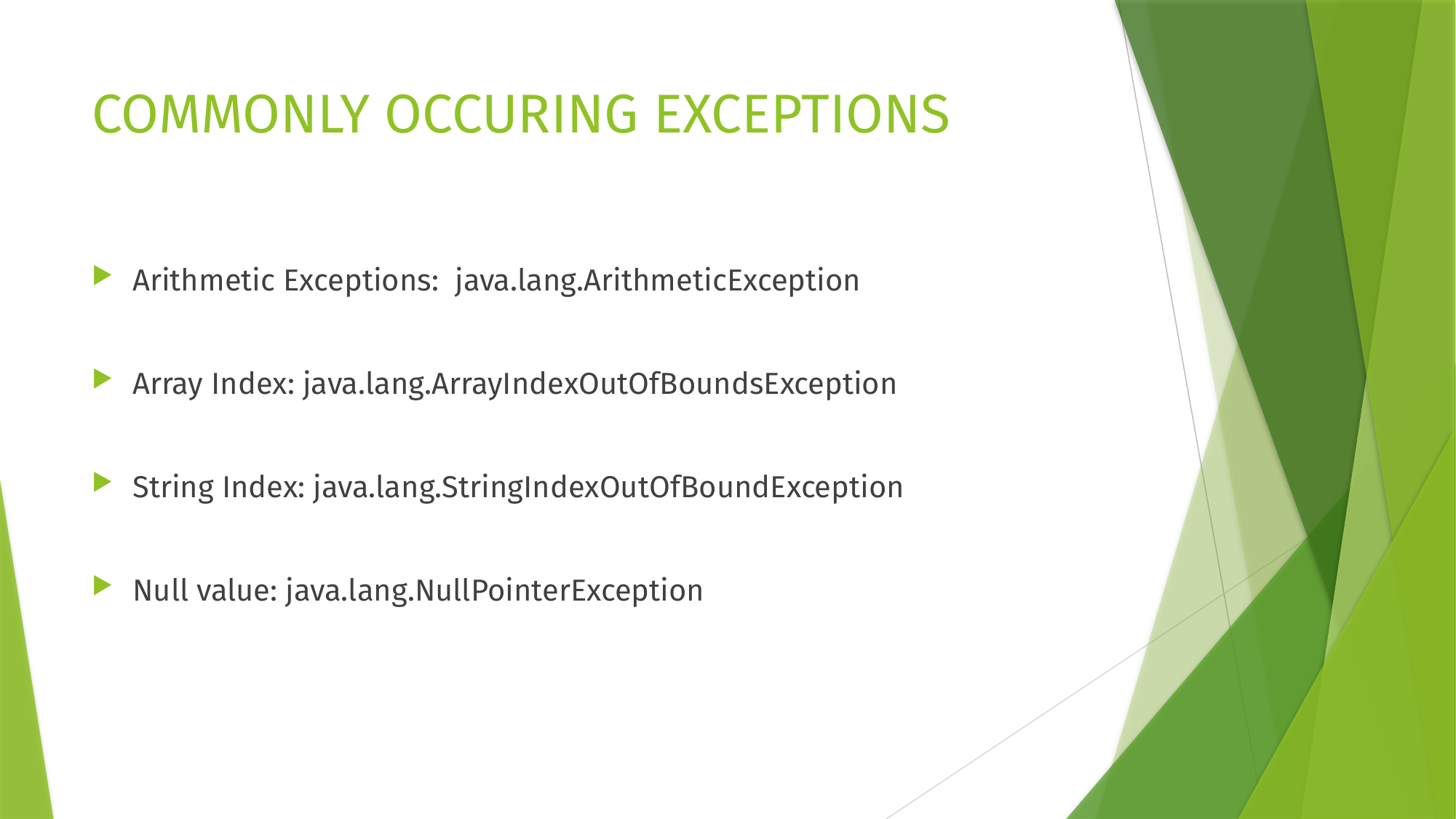

# COMMONLY OCCURING EXCEPTIONS

Arithmetic Exceptions:  java.lang.ArithmeticException

Array Index: java.lang.ArrayIndexOutOfBoundsException

String Index: java.lang.StringIndexOutOfBoundException

Null value: java.lang.NullPointerException